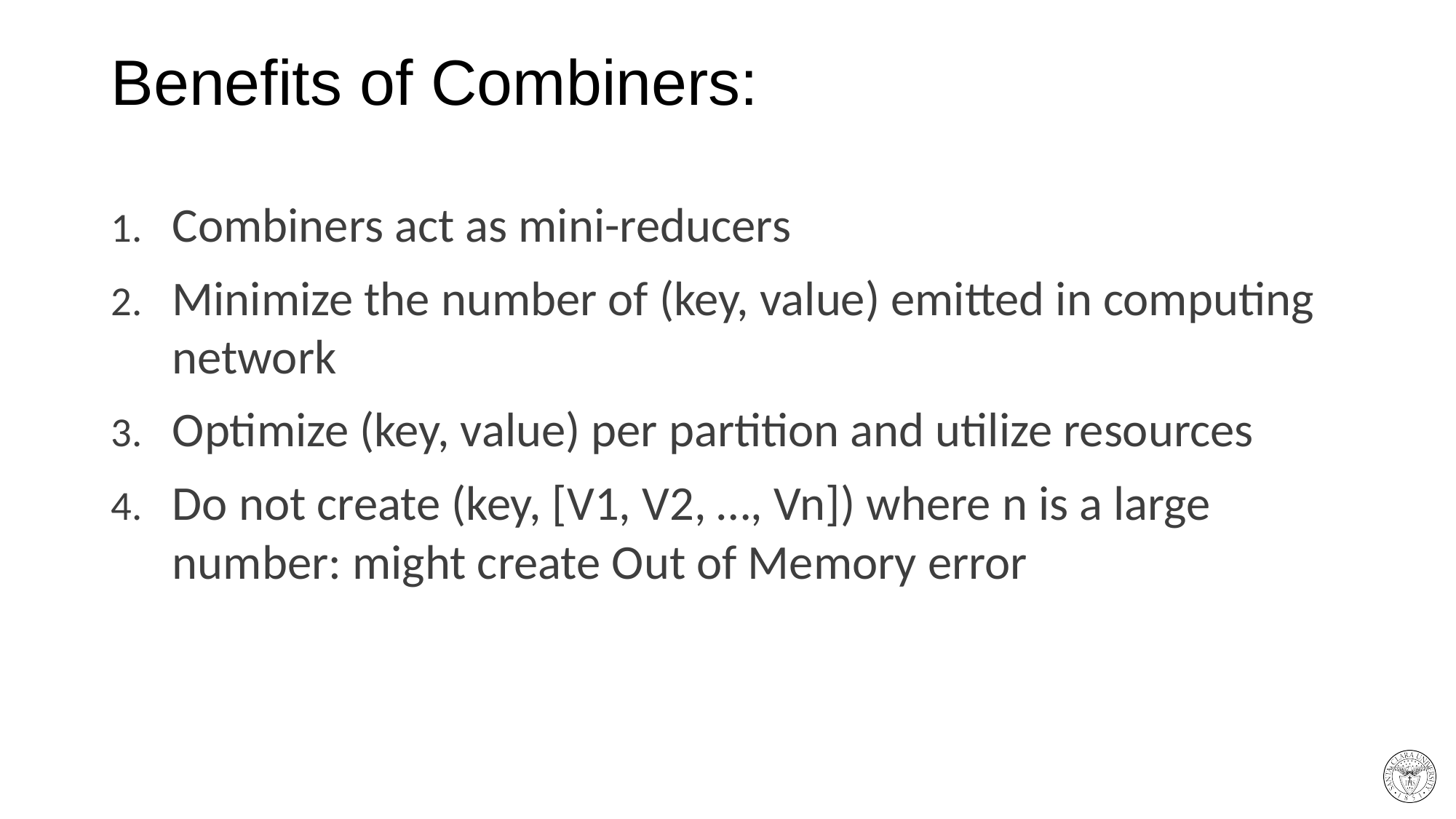

# Benefits of Combiners:
Combiners act as mini-reducers
Minimize the number of (key, value) emitted in computing network
Optimize (key, value) per partition and utilize resources
Do not create (key, [V1, V2, …, Vn]) where n is a large number: might create Out of Memory error